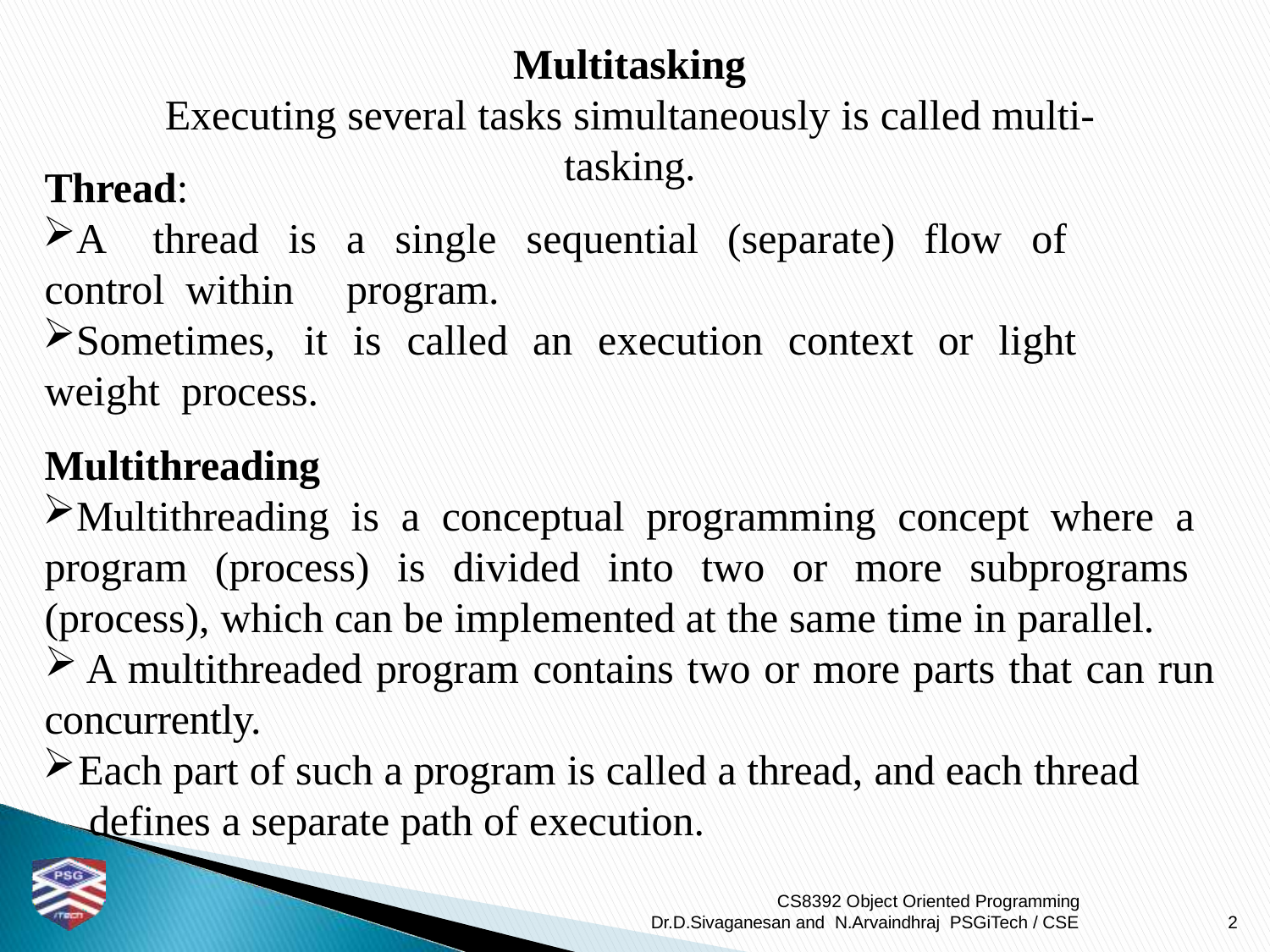

# Multitasking
Executing several tasks simultaneously is called multi-tasking.
Thread:
A	thread	is	a	single	sequential	(separate)	flow	of	control  within	program.
Sometimes,	it	is	called	an	execution	context	or	light	weight  process.
Multithreading
Multithreading is a conceptual programming concept where a  program (process) is divided into two or more subprograms  (process), which can be implemented at the same time in parallel.
A multithreaded program contains two or more parts that can run
concurrently.
Each part of such a program is called a thread, and each thread  defines a separate path of execution.
CS8392 Object Oriented Programming
Dr.D.Sivaganesan and N.Arvaindhraj PSGiTech / CSE
2